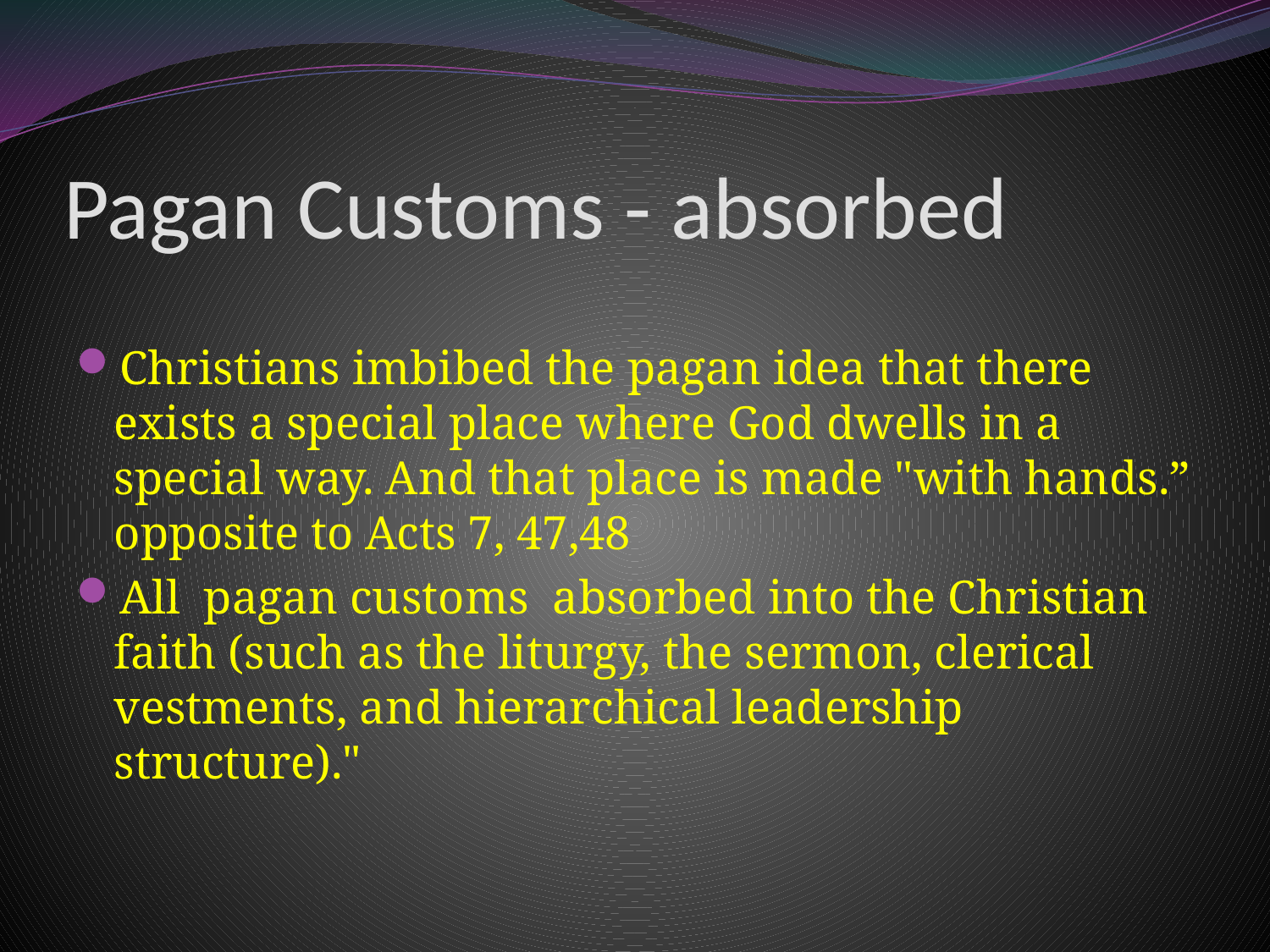

# Pagan Customs - absorbed

Christians imbibed the pagan idea that there exists a special place where God dwells in a special way. And that place is made "with hands.” opposite to Acts 7, 47,48
All  pagan customs  absorbed into the Christian faith (such as the liturgy, the sermon, clerical vestments, and hierarchical leadership structure)."